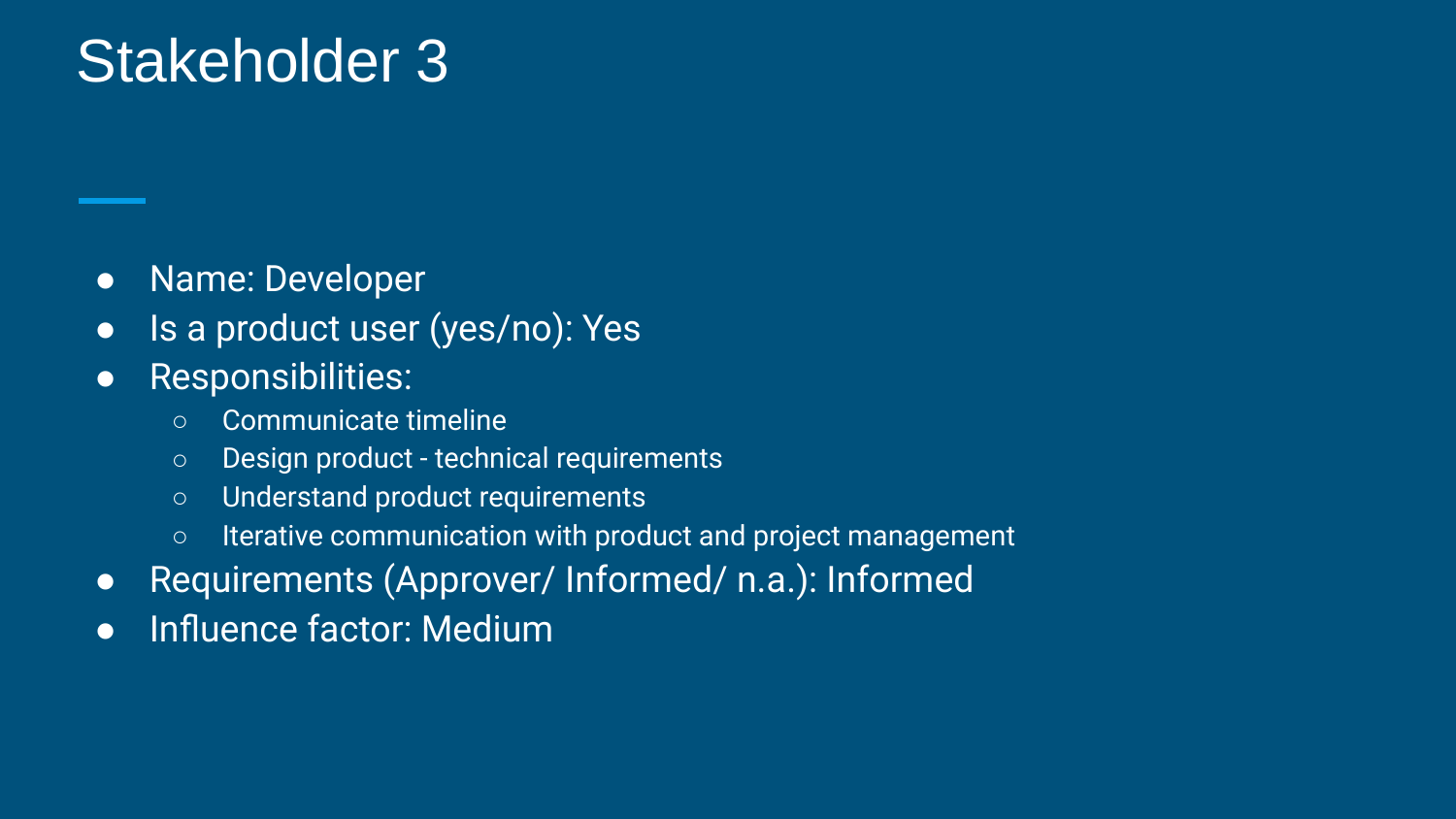

# Stakeholder 3
Name: Developer
Is a product user (yes/no): Yes
Responsibilities:
Communicate timeline
Design product - technical requirements
Understand product requirements
Iterative communication with product and project management
Requirements (Approver/ Informed/ n.a.): Informed
Influence factor: Medium